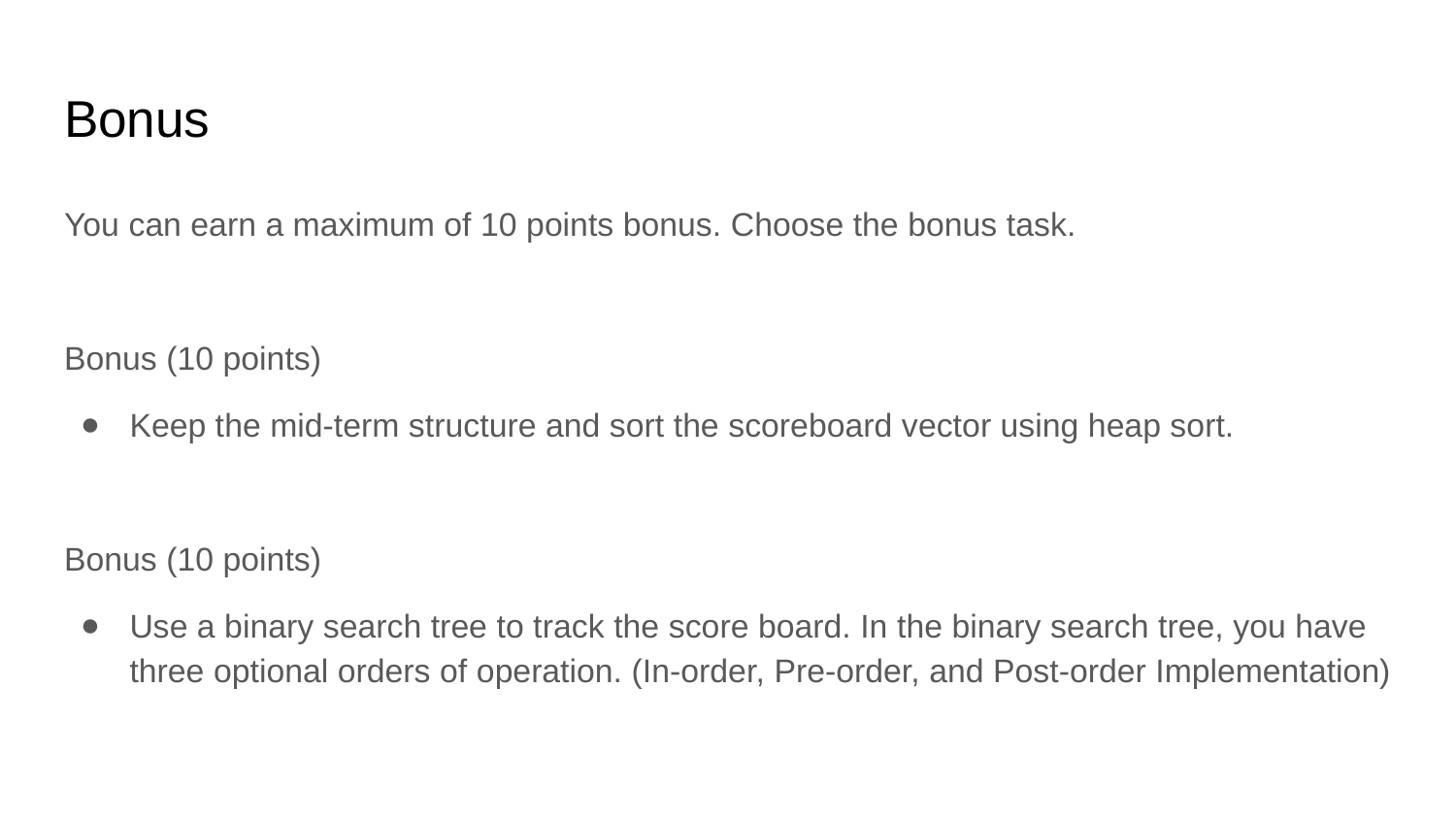

# Bonus
You can earn a maximum of 10 points bonus. Choose the bonus task.

Bonus (10 points)
Keep the mid-term structure and sort the scoreboard vector using heap sort.

Bonus (10 points)
Use a binary search tree to track the score board. In the binary search tree, you have three optional orders of operation. (In-order, Pre-order, and Post-order Implementation)